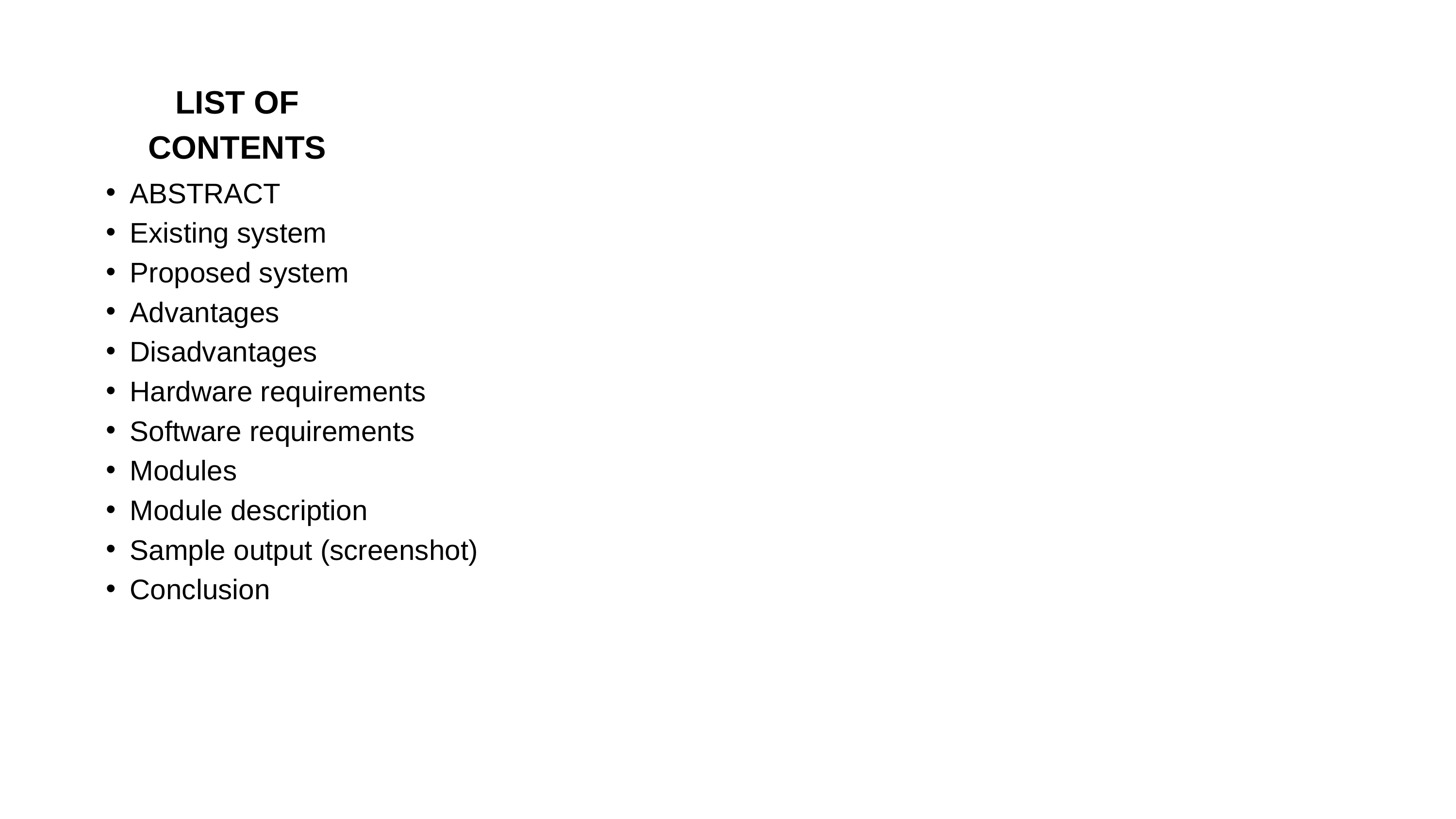

LIST OF CONTENTS
ABSTRACT
Existing system
Proposed system
Advantages
Disadvantages
Hardware requirements
Software requirements
Modules
Module description
Sample output (screenshot)
Conclusion